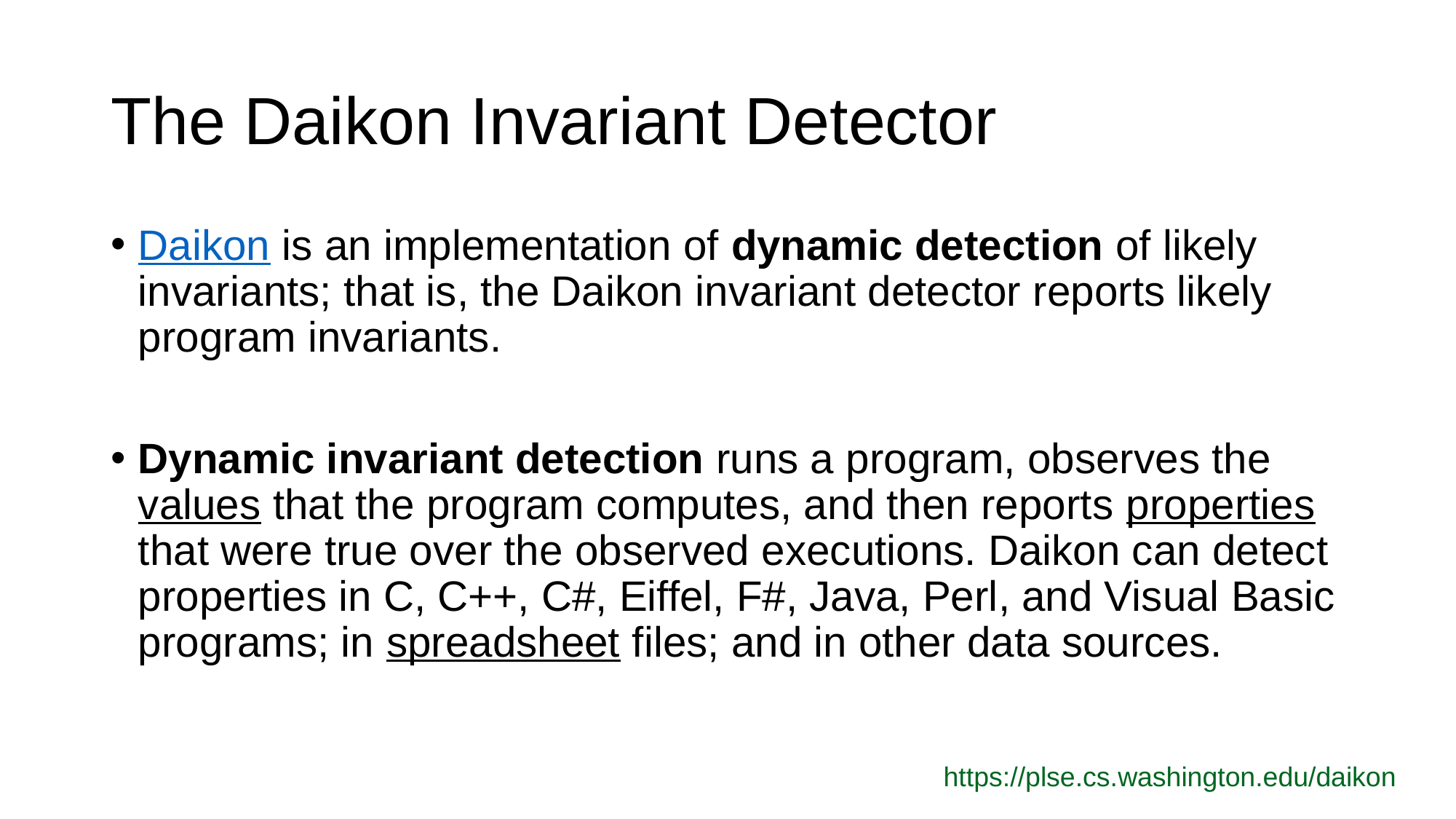

# The Daikon Invariant Detector
Daikon is an implementation of dynamic detection of likely invariants; that is, the Daikon invariant detector reports likely program invariants.

Dynamic invariant detection runs a program, observes the values that the program computes, and then reports properties that were true over the observed executions. Daikon can detect properties in C, C++, C#, Eiffel, F#, Java, Perl, and Visual Basic programs; in spreadsheet files; and in other data sources.
https://plse.cs.washington.edu/daikon